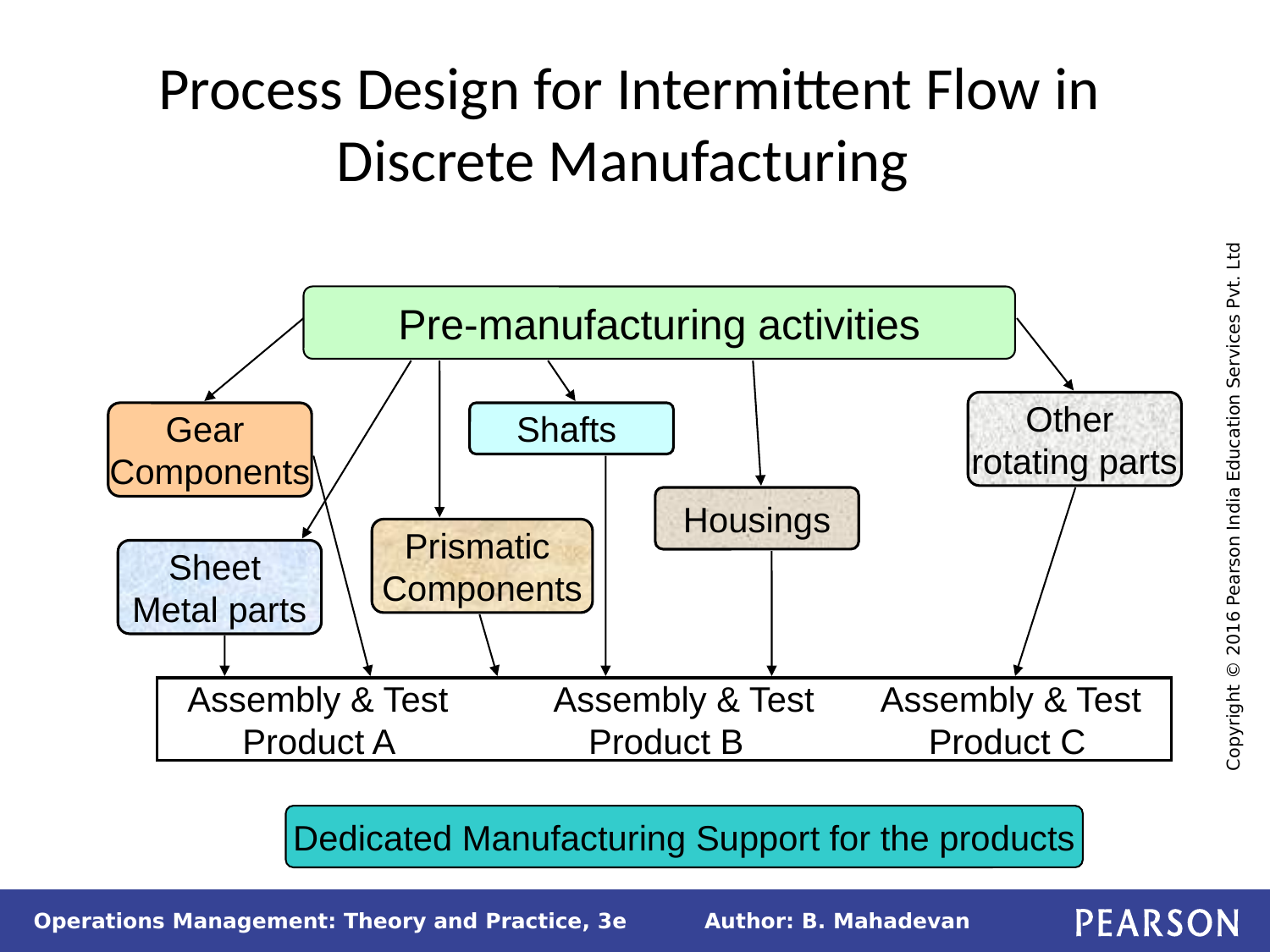

# Process Design for Intermittent Flow in Discrete Manufacturing
Pre-manufacturing activities

Other
rotating parts
Gear
Components
Shafts

Housings

Prismatic
Components
Sheet
Metal parts

Assembly & Test           Assembly & Test       Assembly & Test
Product A                    Product B                   Product C
Dedicated Manufacturing Support for the products